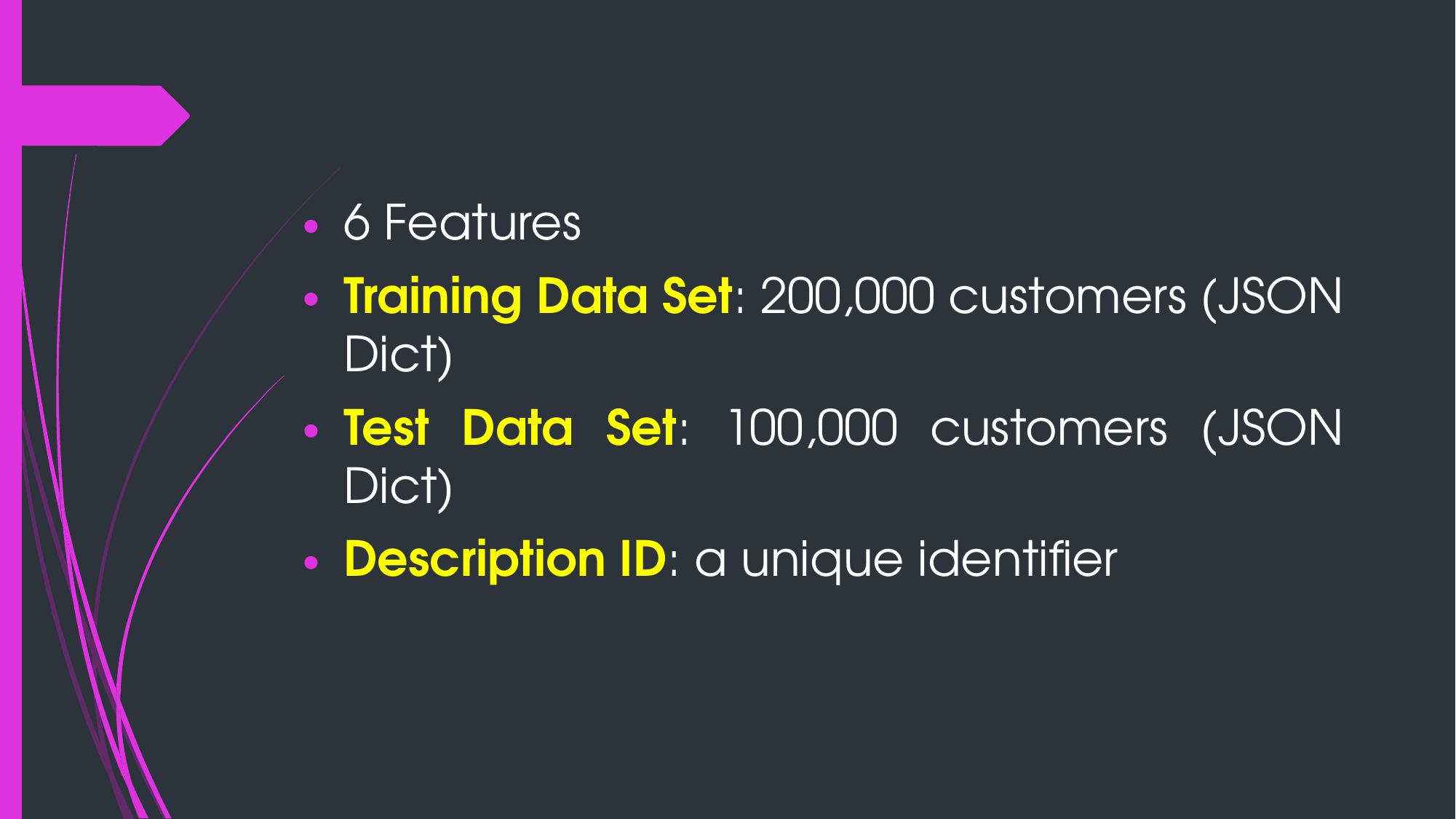

6 Features
Training Data Set: 200,000 customers (JSON Dict)
Test Data Set: 100,000 customers (JSON Dict)
Description ID: a unique identifier